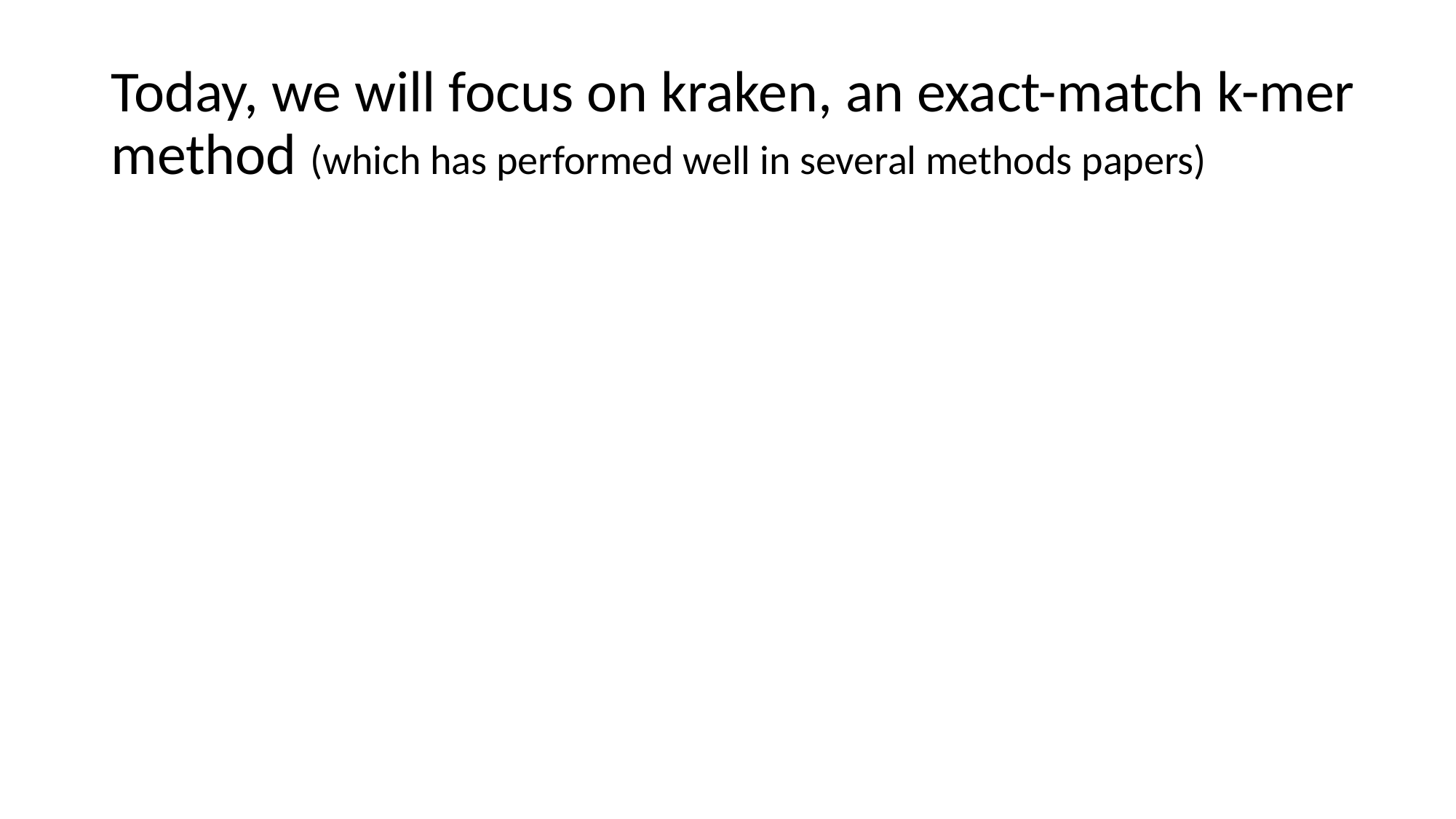

# Today, we will focus on kraken, an exact-match k-mer method (which has performed well in several methods papers)